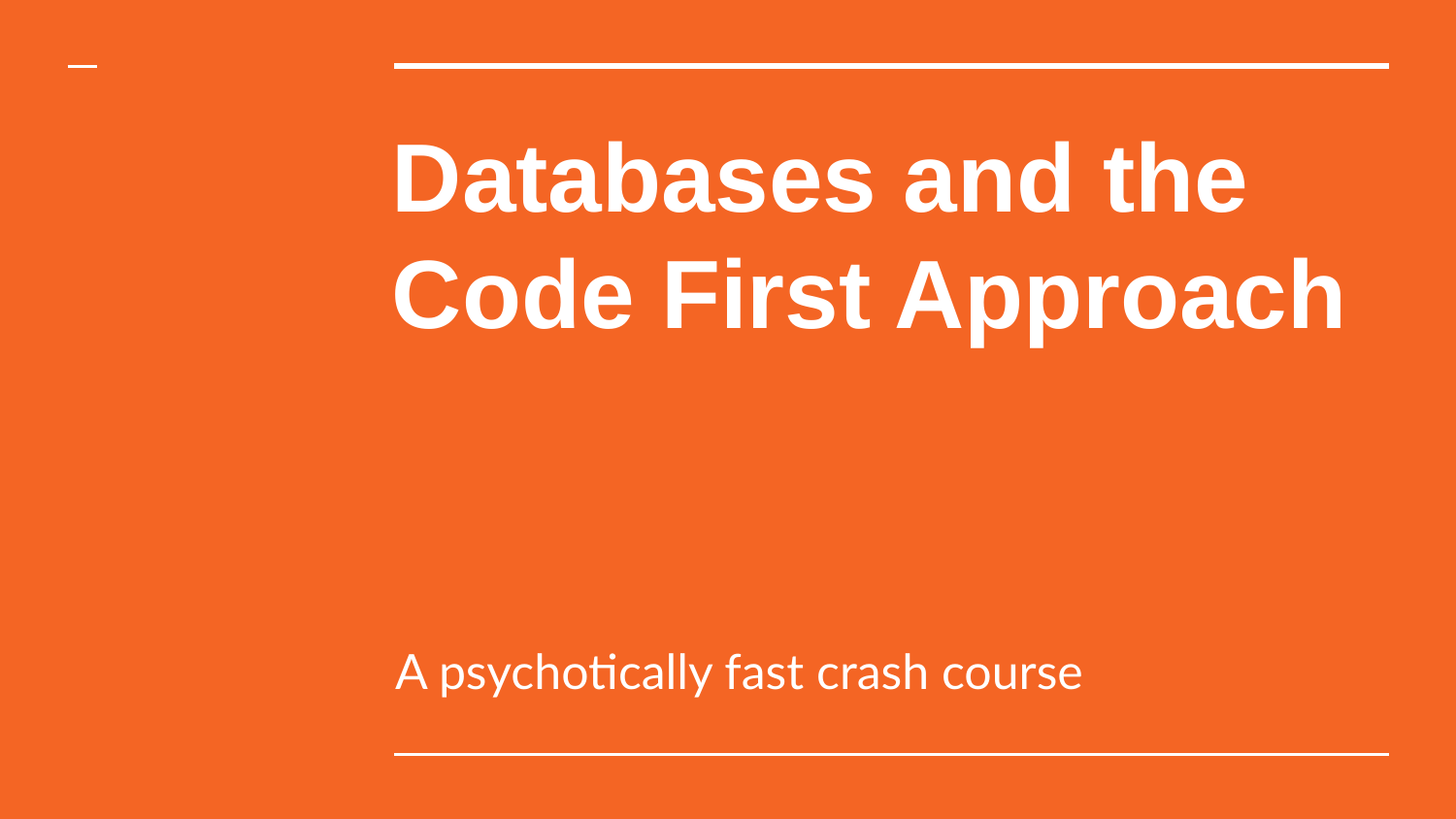

# Databases and the Code First Approach
A psychotically fast crash course